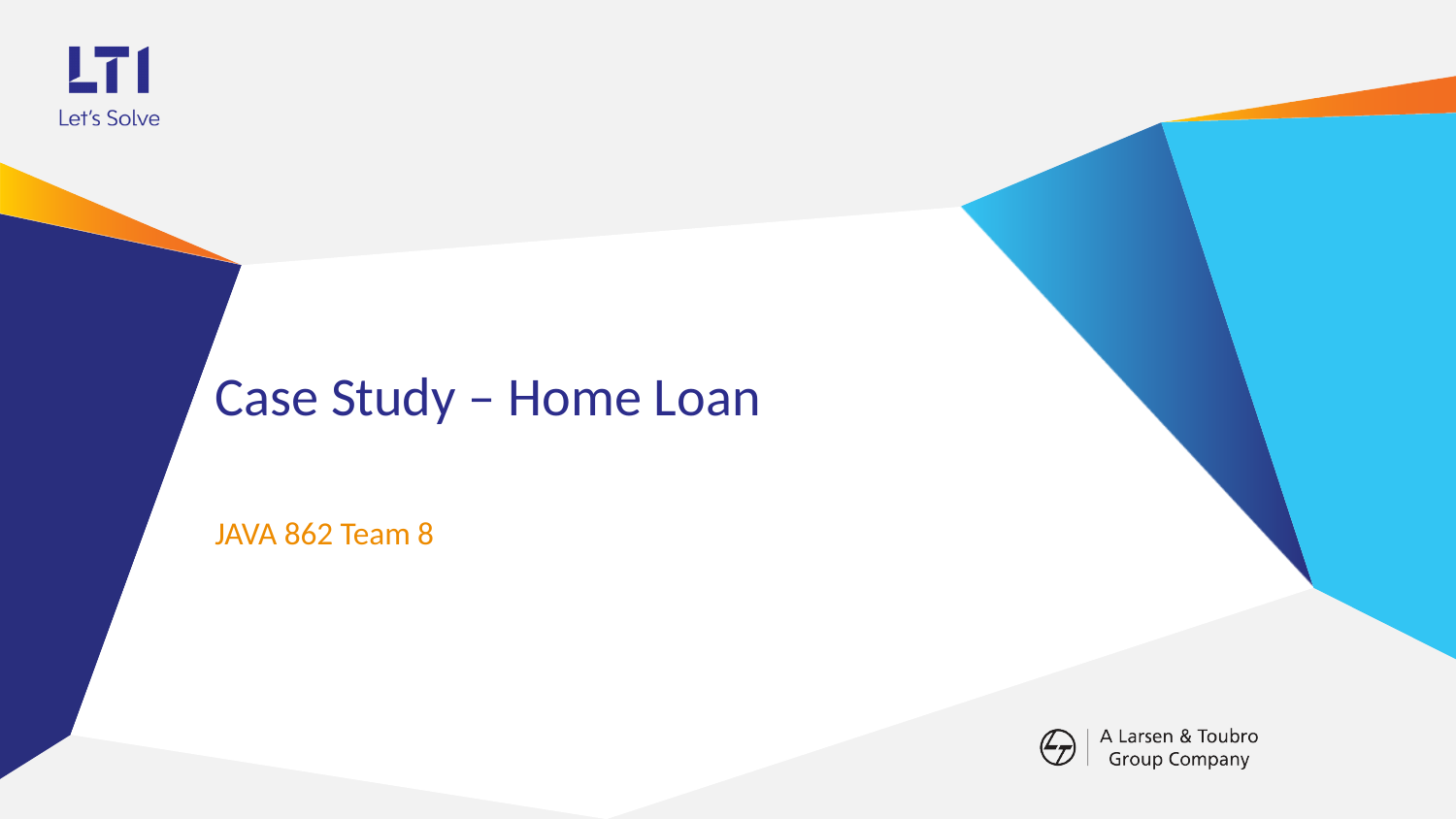

# Case Study – Home Loan
JAVA 862 Team 8